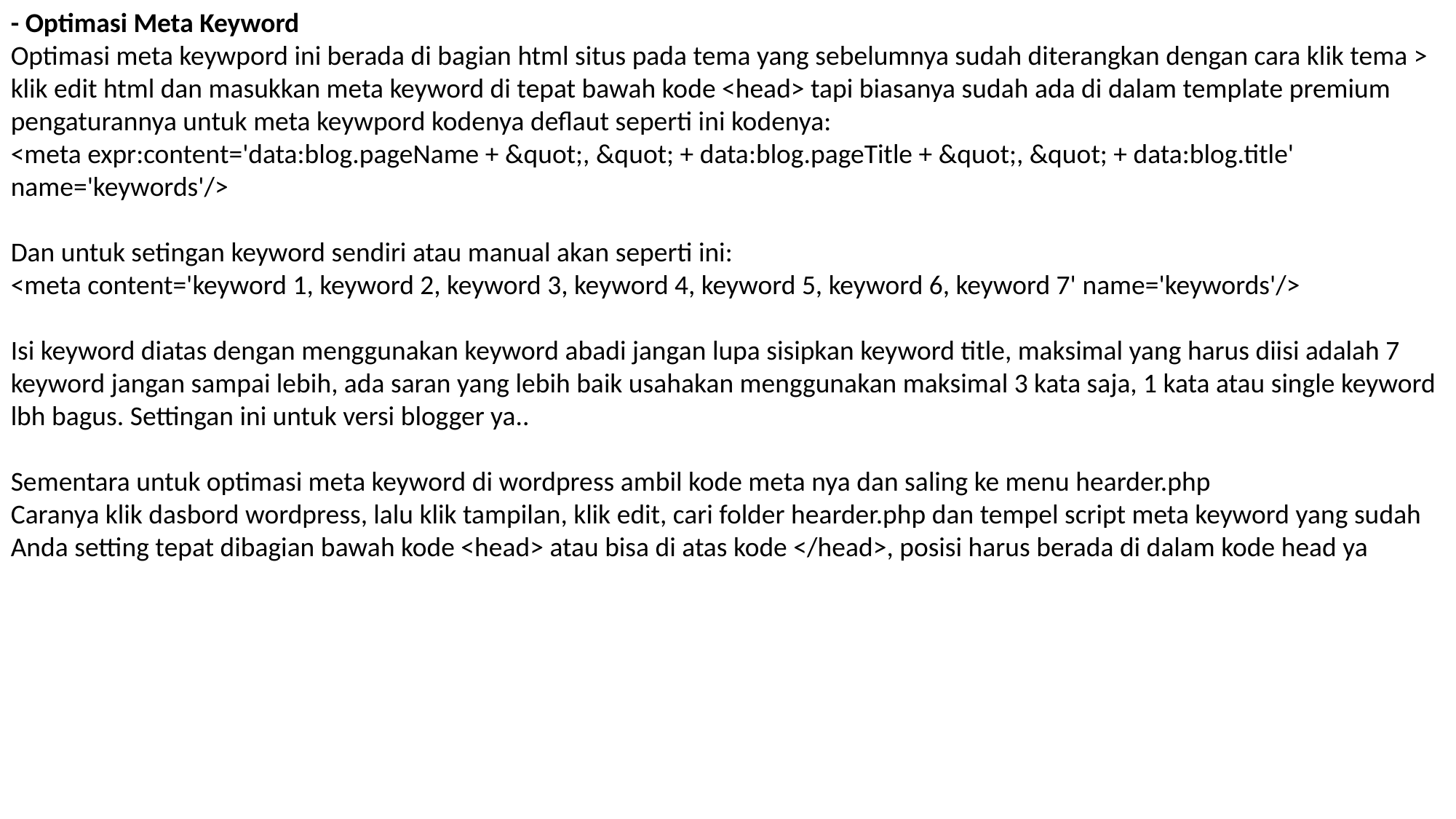

- Optimasi Meta Keyword
Optimasi meta keywpord ini berada di bagian html situs pada tema yang sebelumnya sudah diterangkan dengan cara klik tema > klik edit html dan masukkan meta keyword di tepat bawah kode <head> tapi biasanya sudah ada di dalam template premium pengaturannya untuk meta keywpord kodenya deflaut seperti ini kodenya:
<meta expr:content='data:blog.pageName + &quot;, &quot; + data:blog.pageTitle + &quot;, &quot; + data:blog.title' name='keywords'/>

Dan untuk setingan keyword sendiri atau manual akan seperti ini:
<meta content='keyword 1, keyword 2, keyword 3, keyword 4, keyword 5, keyword 6, keyword 7' name='keywords'/>

Isi keyword diatas dengan menggunakan keyword abadi jangan lupa sisipkan keyword title, maksimal yang harus diisi adalah 7 keyword jangan sampai lebih, ada saran yang lebih baik usahakan menggunakan maksimal 3 kata saja, 1 kata atau single keyword lbh bagus. Settingan ini untuk versi blogger ya..

Sementara untuk optimasi meta keyword di wordpress ambil kode meta nya dan saling ke menu hearder.php
Caranya klik dasbord wordpress, lalu klik tampilan, klik edit, cari folder hearder.php dan tempel script meta keyword yang sudah Anda setting tepat dibagian bawah kode <head> atau bisa di atas kode </head>, posisi harus berada di dalam kode head ya